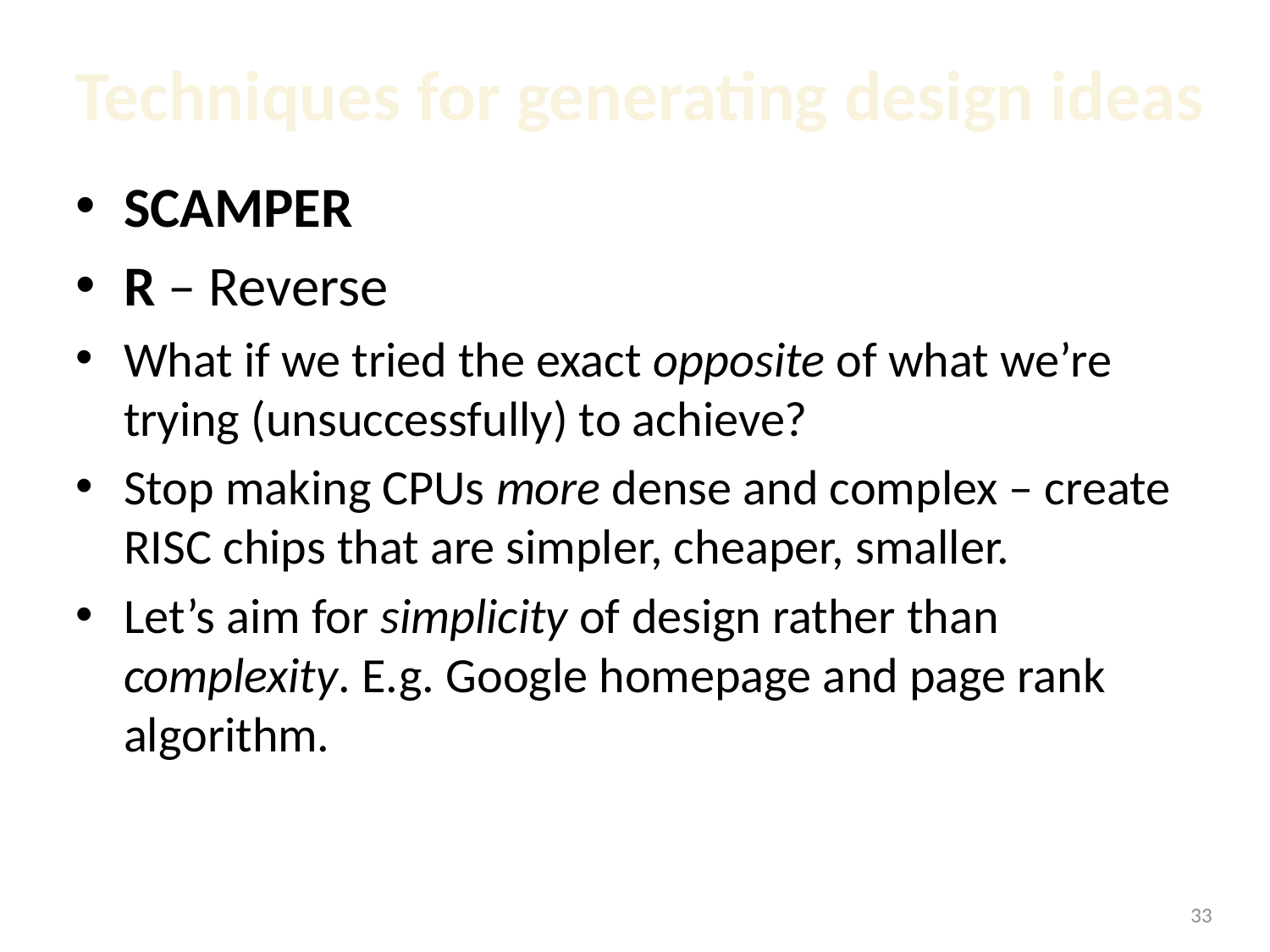

# Techniques for generating design ideas
SCAMPER
R – Reverse
What if we tried the exact opposite of what we’re trying (unsuccessfully) to achieve?
Stop making CPUs more dense and complex – create RISC chips that are simpler, cheaper, smaller.
Let’s aim for simplicity of design rather than complexity. E.g. Google homepage and page rank algorithm.

33